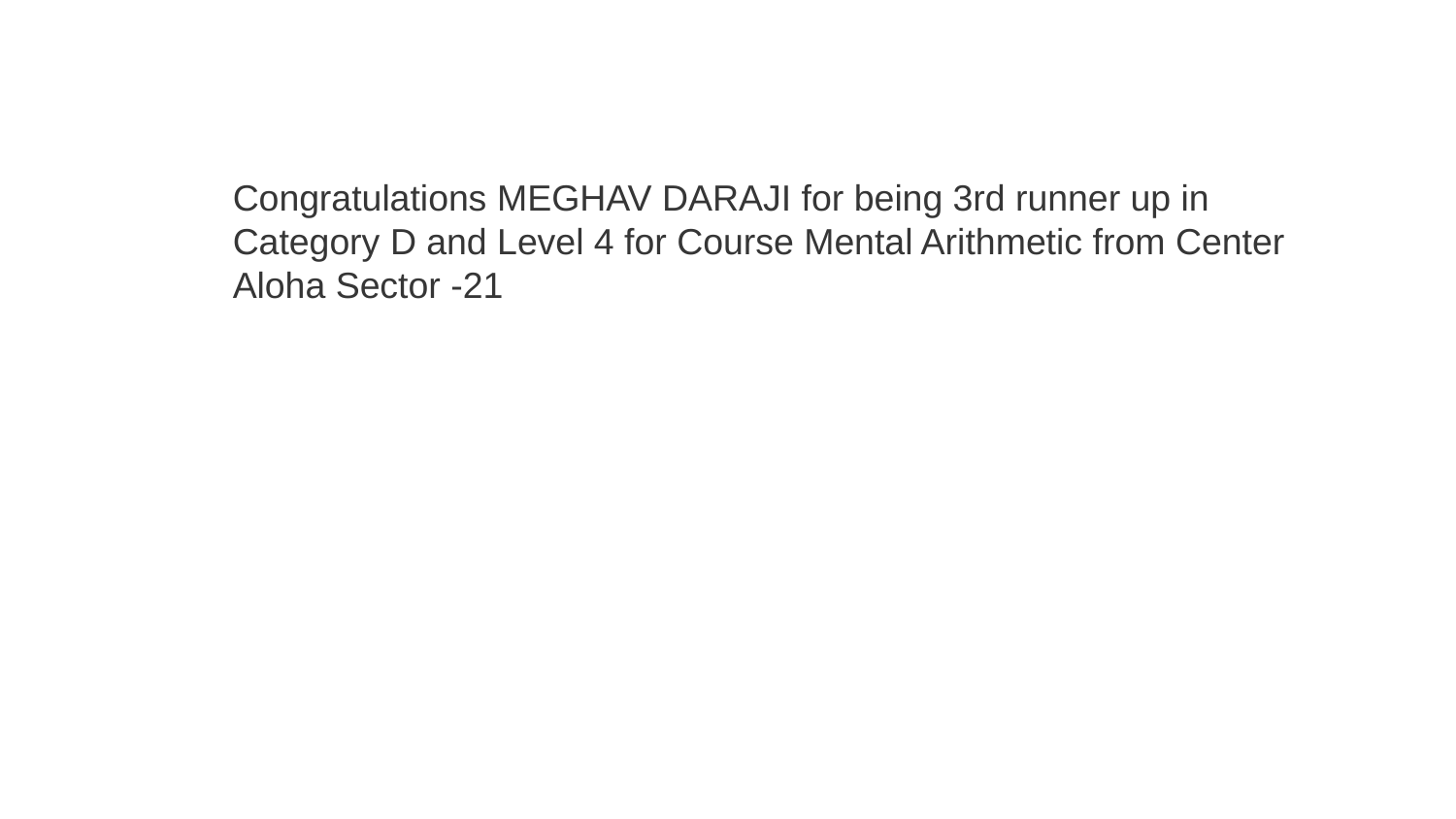

Congratulations MEGHAV DARAJI for being 3rd runner up in Category D and Level 4 for Course Mental Arithmetic from Center Aloha Sector -21